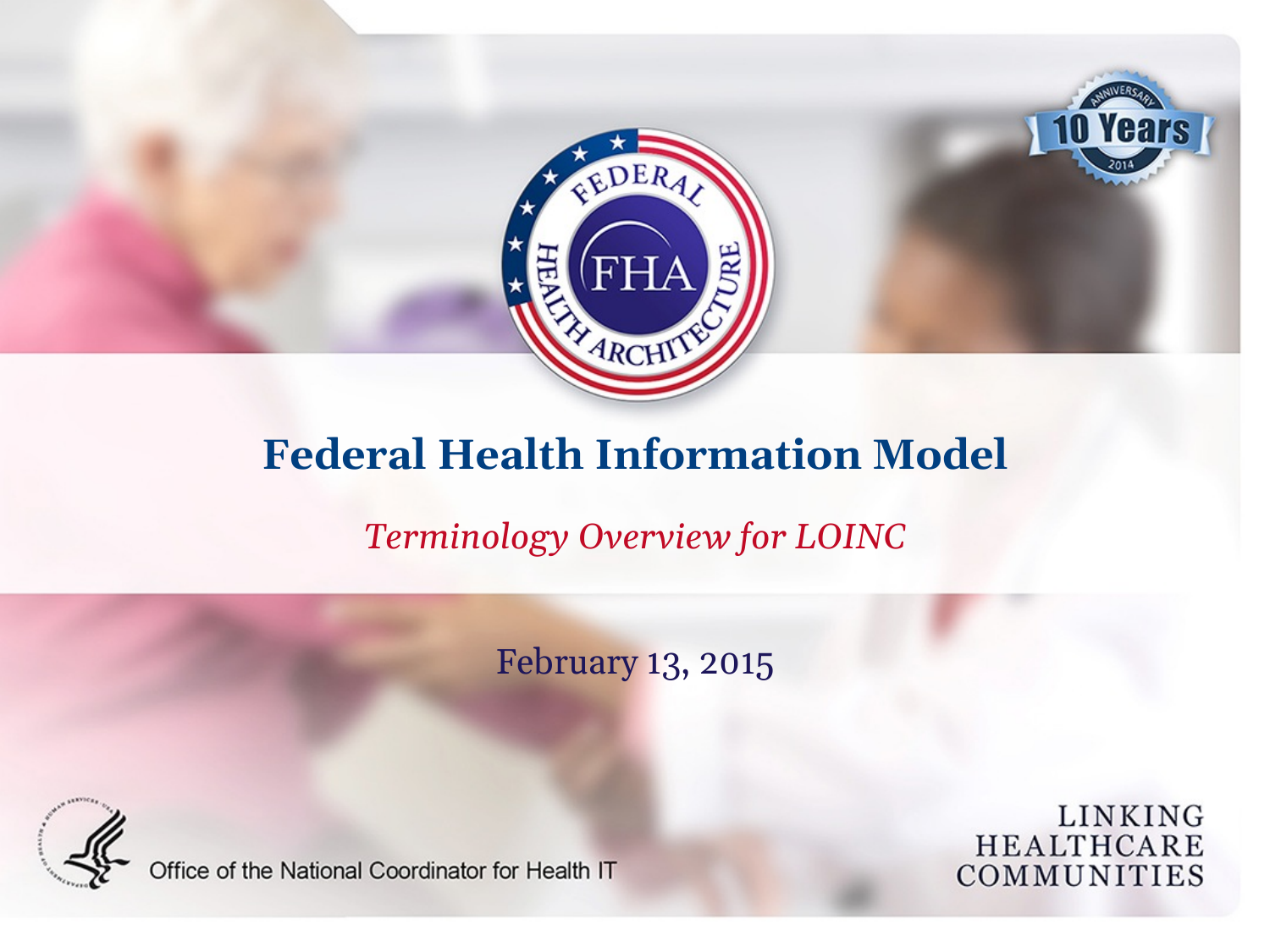

Federal Health Information Model
Terminology Overview for LOINC
February 13, 2015